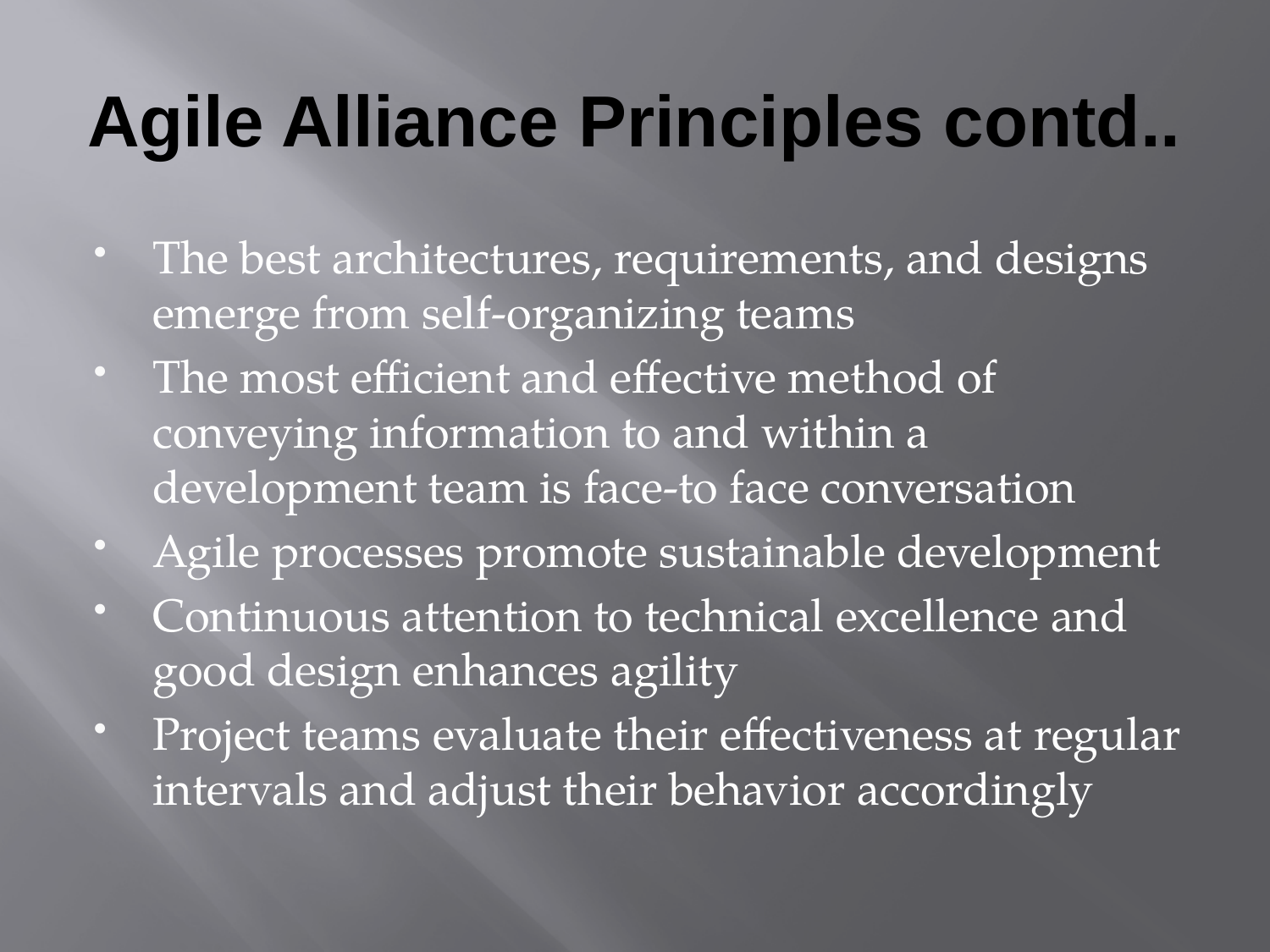

# Agile Alliance Principles contd..
The best architectures, requirements, and designs emerge from self-organizing teams
The most efficient and effective method of conveying information to and within a development team is face-to face conversation
Agile processes promote sustainable development
Continuous attention to technical excellence and good design enhances agility
Project teams evaluate their effectiveness at regular intervals and adjust their behavior accordingly